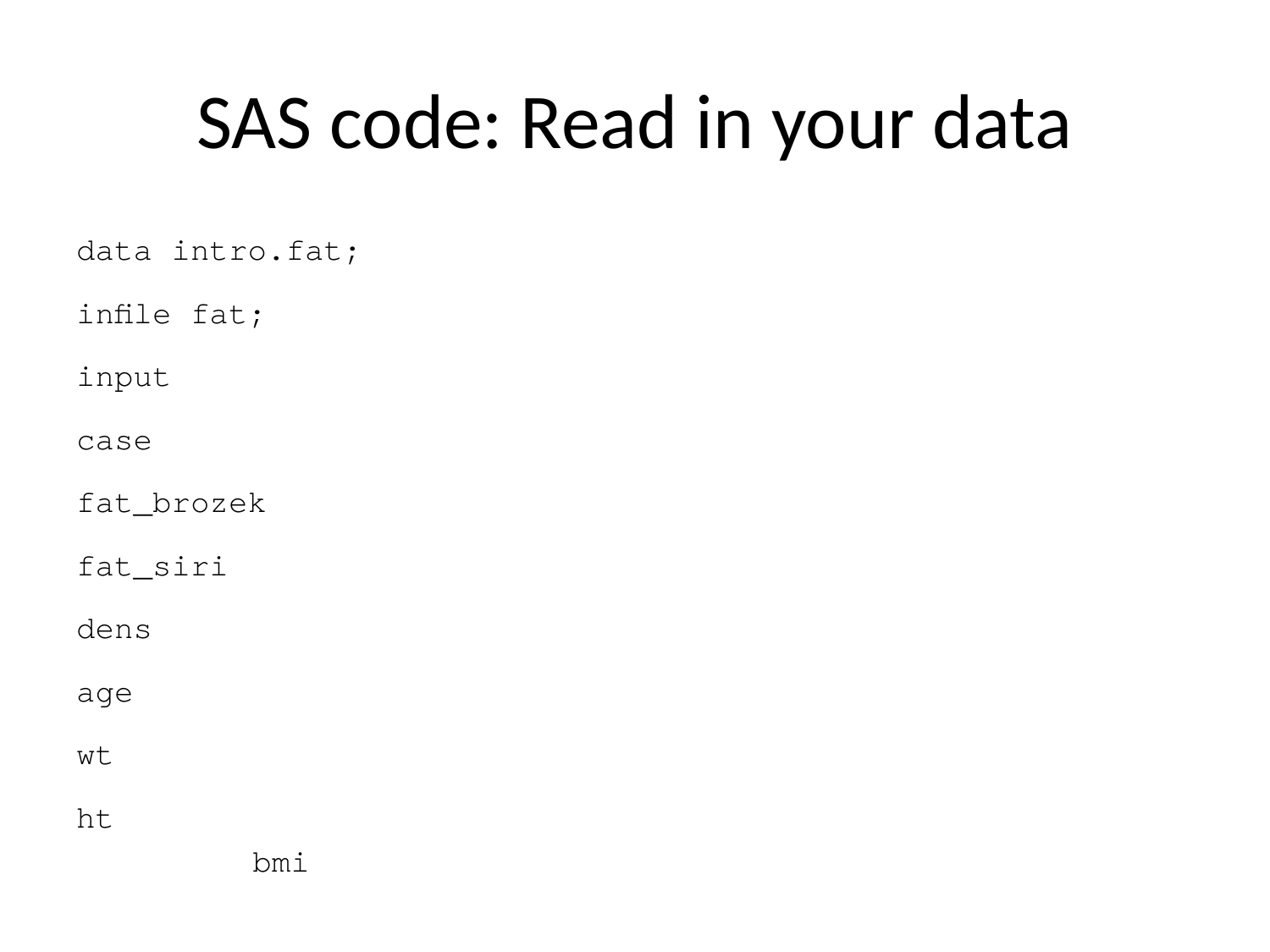

# SAS code: Read in your data
data intro.fat;
infile fat;
input
case
fat_brozek
fat_siri
dens
age
wt
ht
bmi